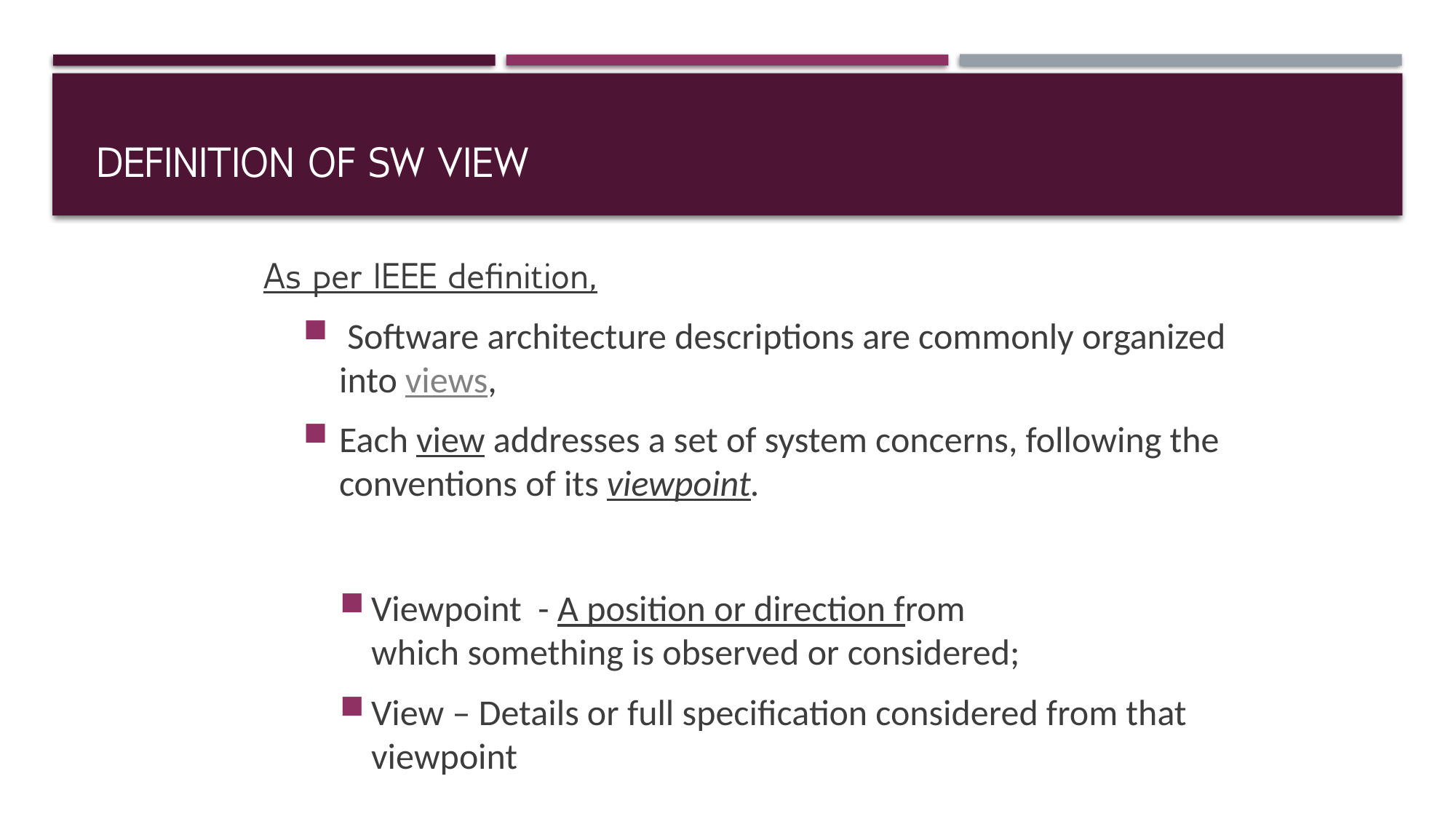

# Definition of SW View
As per IEEE definition,
 Software architecture descriptions are commonly organized into views,
Each view addresses a set of system concerns, following the conventions of its viewpoint.

Viewpoint  - A position or direction from  which something is observed or considered;
View – Details or full specification considered from that viewpoint